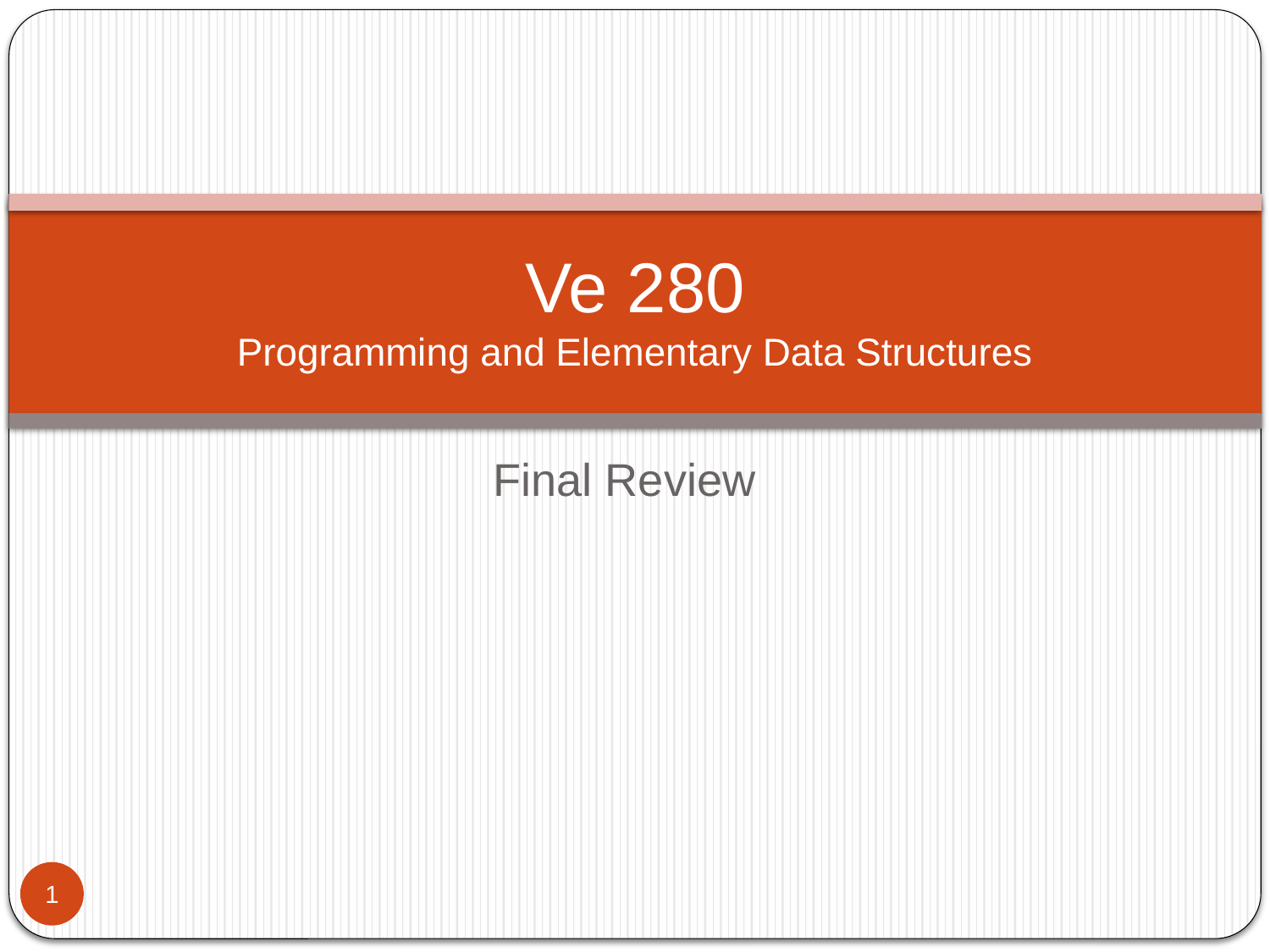

# Ve 280 Programming and Elementary Data Structures
Final Review
1